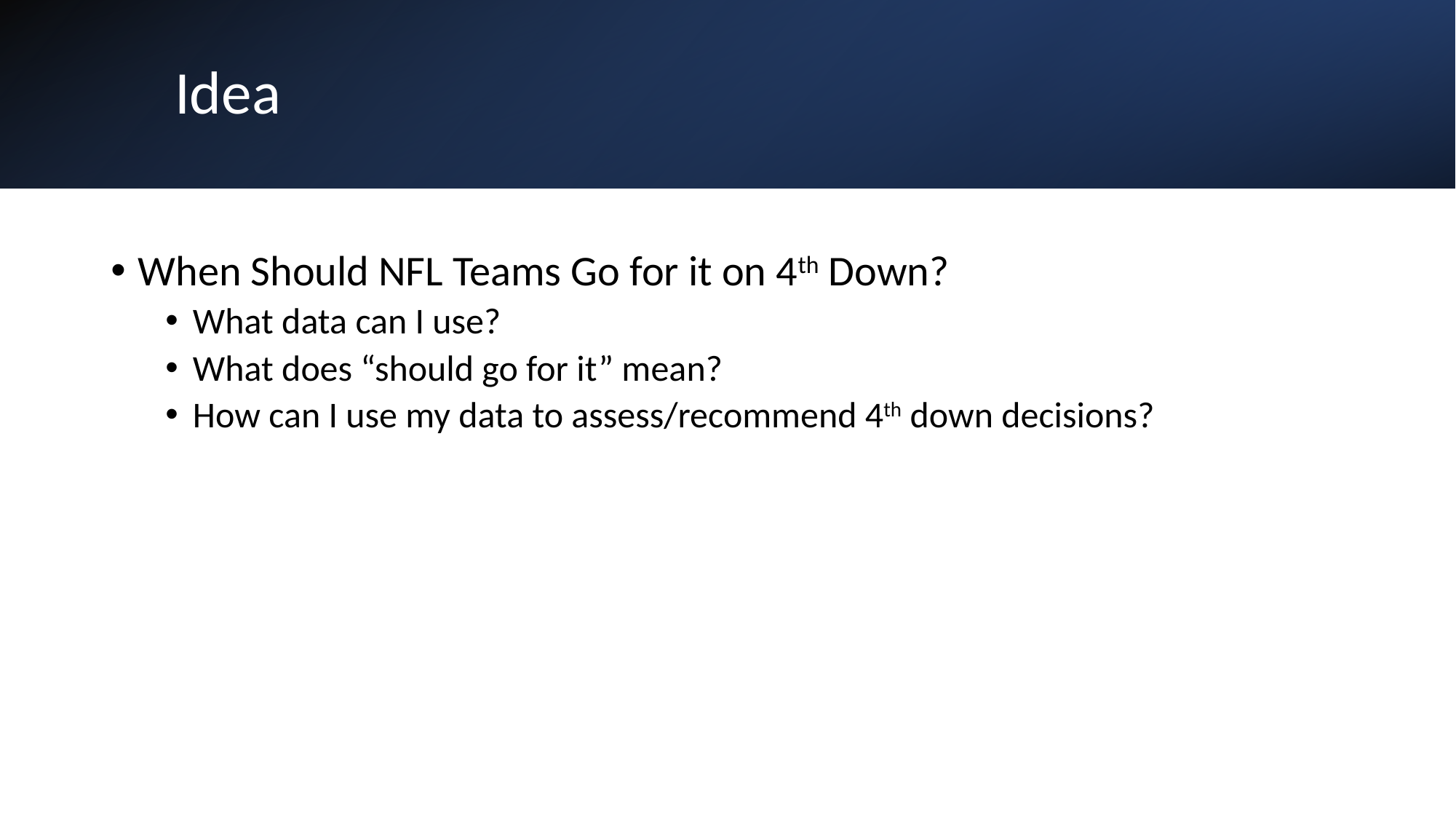

# Idea
When Should NFL Teams Go for it on 4th Down?
What data can I use?
What does “should go for it” mean?
How can I use my data to assess/recommend 4th down decisions?